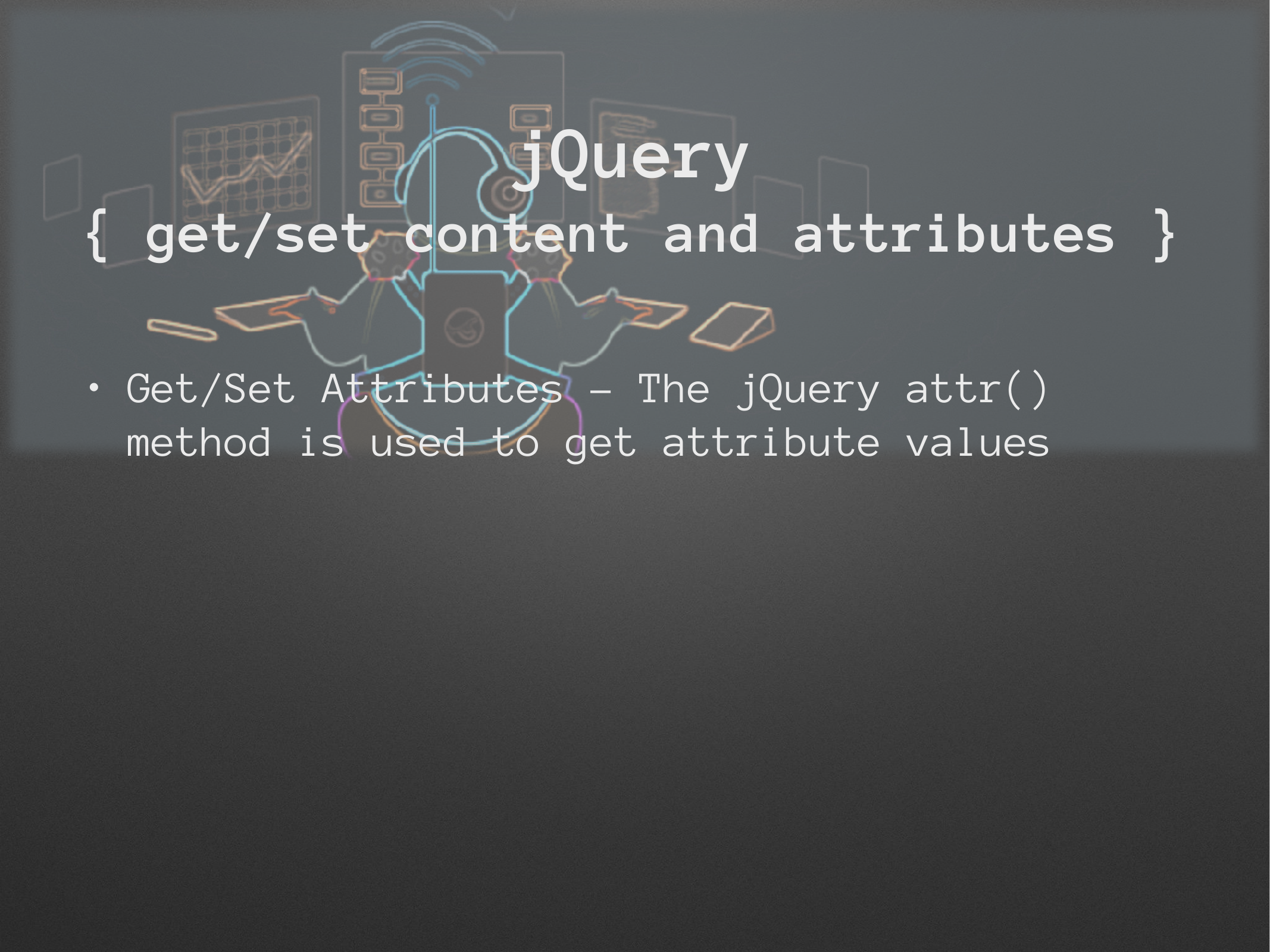

# jQuery { get/set content and attributes }
Get/Set Attributes - The jQuery attr() method is used to get attribute values